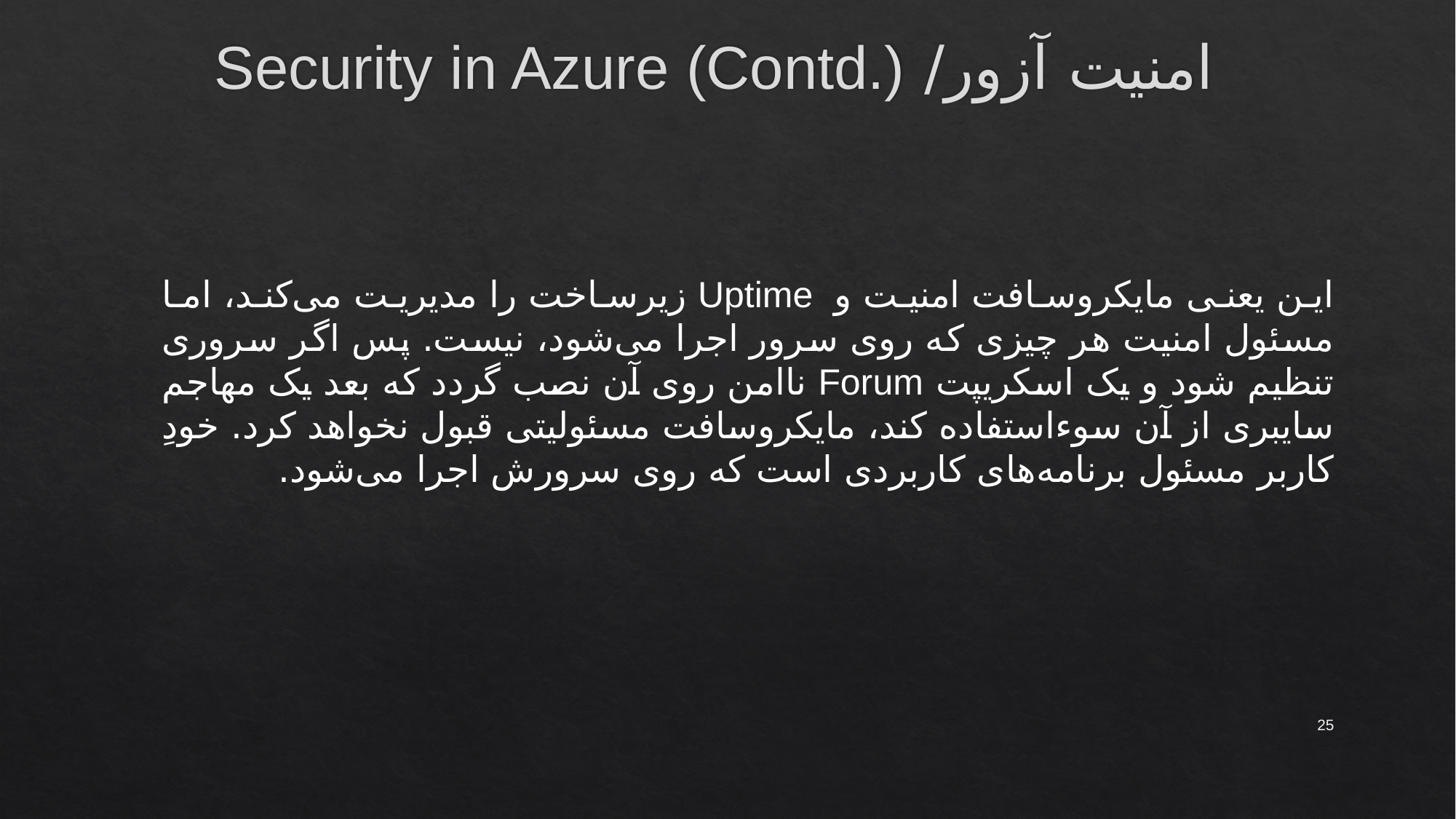

# امنیت آزور/ Security in Azure (Contd.)
	این یعنی مایکروسافت امنیت و Uptime زیرساخت را مدیریت می‌کند، اما مسئول امنیت هر چیزی که روی سرور اجرا می‌شود، نیست. پس اگر سروری تنظیم شود و یک اسکریپت Forum ناامن روی آن نصب گردد که بعد یک مهاجم سایبری از آن سوءاستفاده کند، مایکروسافت مسئولیتی قبول نخواهد کرد. خودِ کاربر مسئول برنامه‌های کاربردی است که روی سرورش اجرا می‌شود.
25